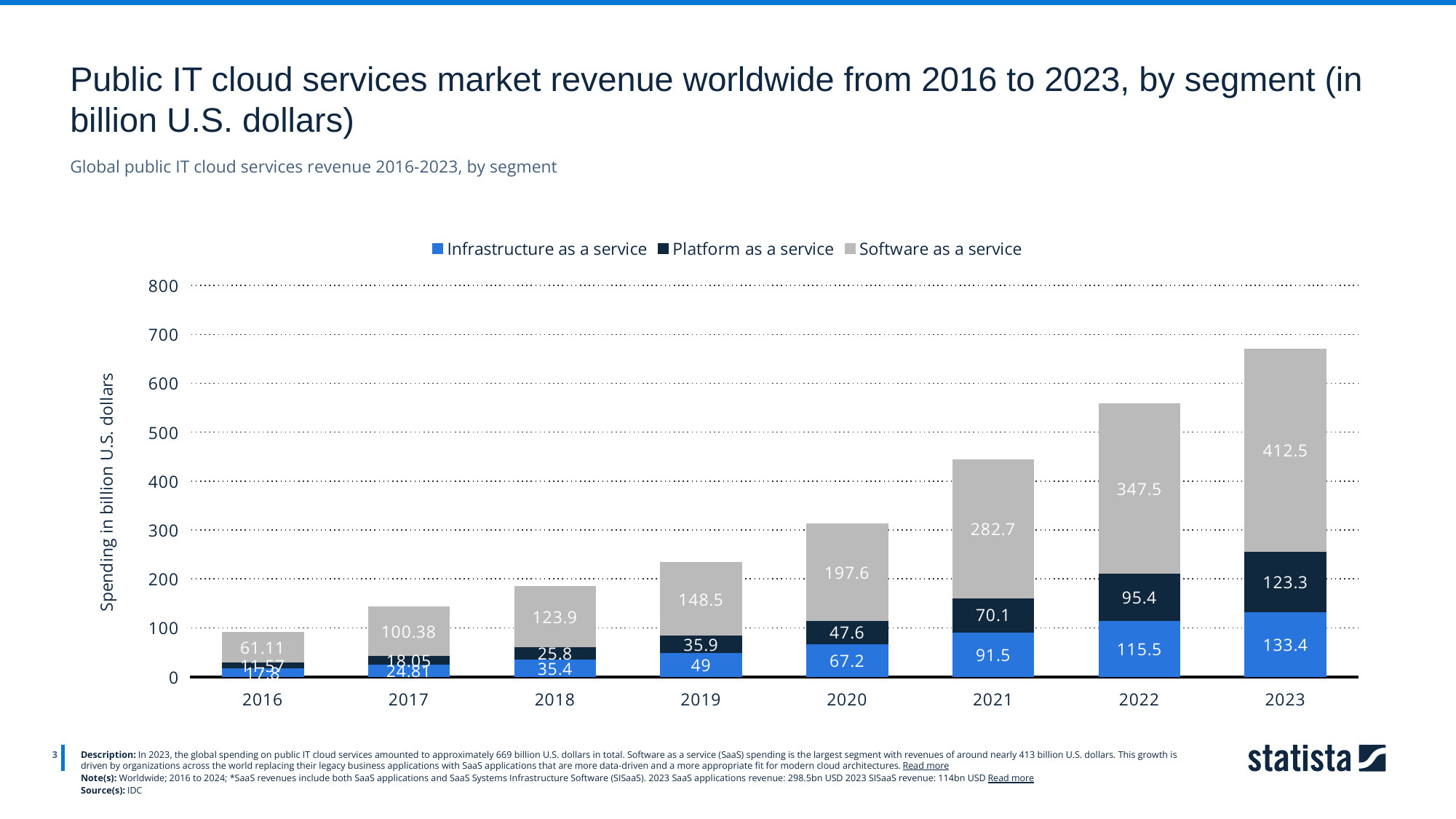

Public IT cloud services market revenue worldwide from 2016 to 2023, by segment (in billion U.S. dollars)
Global public IT cloud services revenue 2016-2023, by segment

### Chart

| Category | Infrastructure as a service | Platform as a service | Software as a service |
|---|---|---|---|
| 2016 | 17.8 | 11.57 | 61.11 |
| 2017 | 24.81 | 18.05 | 100.38 |
| 2018 | 35.4 | 25.8 | 123.9 |
| 2019 | 49.0 | 35.9 | 148.5 |
| 2020 | 67.2 | 47.6 | 197.6 |
| 2021 | 91.5 | 70.1 | 282.7 |
| 2022 | 115.5 | 95.4 | 347.5 |
| 2023 | 133.4 | 123.3 | 412.5 |
3
Description: In 2023, the global spending on public IT cloud services amounted to approximately 669 billion U.S. dollars in total. Software as a service (SaaS) spending is the largest segment with revenues of around nearly 413 billion U.S. dollars. This growth is driven by organizations across the world replacing their legacy business applications with SaaS applications that are more data-driven and a more appropriate fit for modern cloud architectures. Read more
Note(s): Worldwide; 2016 to 2024; *SaaS revenues include both SaaS applications and SaaS Systems Infrastructure Software (SISaaS). 2023 SaaS applications revenue: 298.5bn USD 2023 SISaaS revenue: 114bn USD Read more
Source(s): IDC